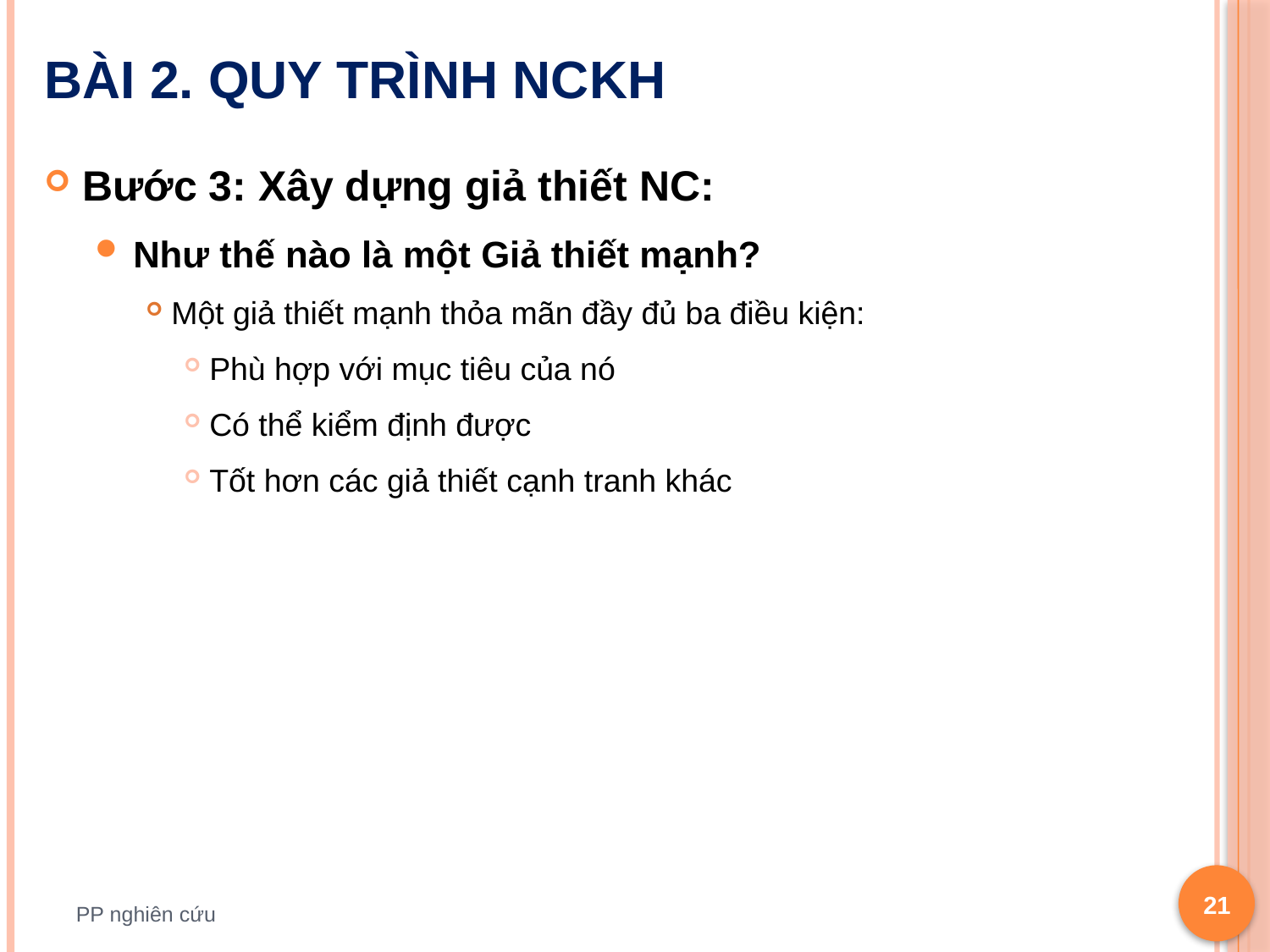

# Bài 2. Quy trình NCKH
Bước 3: Xây dựng giả thiết NC:
Như thế nào là một Giả thiết mạnh?
Một giả thiết mạnh thỏa mãn đầy đủ ba điều kiện:
Phù hợp với mục tiêu của nó
Có thể kiểm định được
Tốt hơn các giả thiết cạnh tranh khác
21
PP nghiên cứu